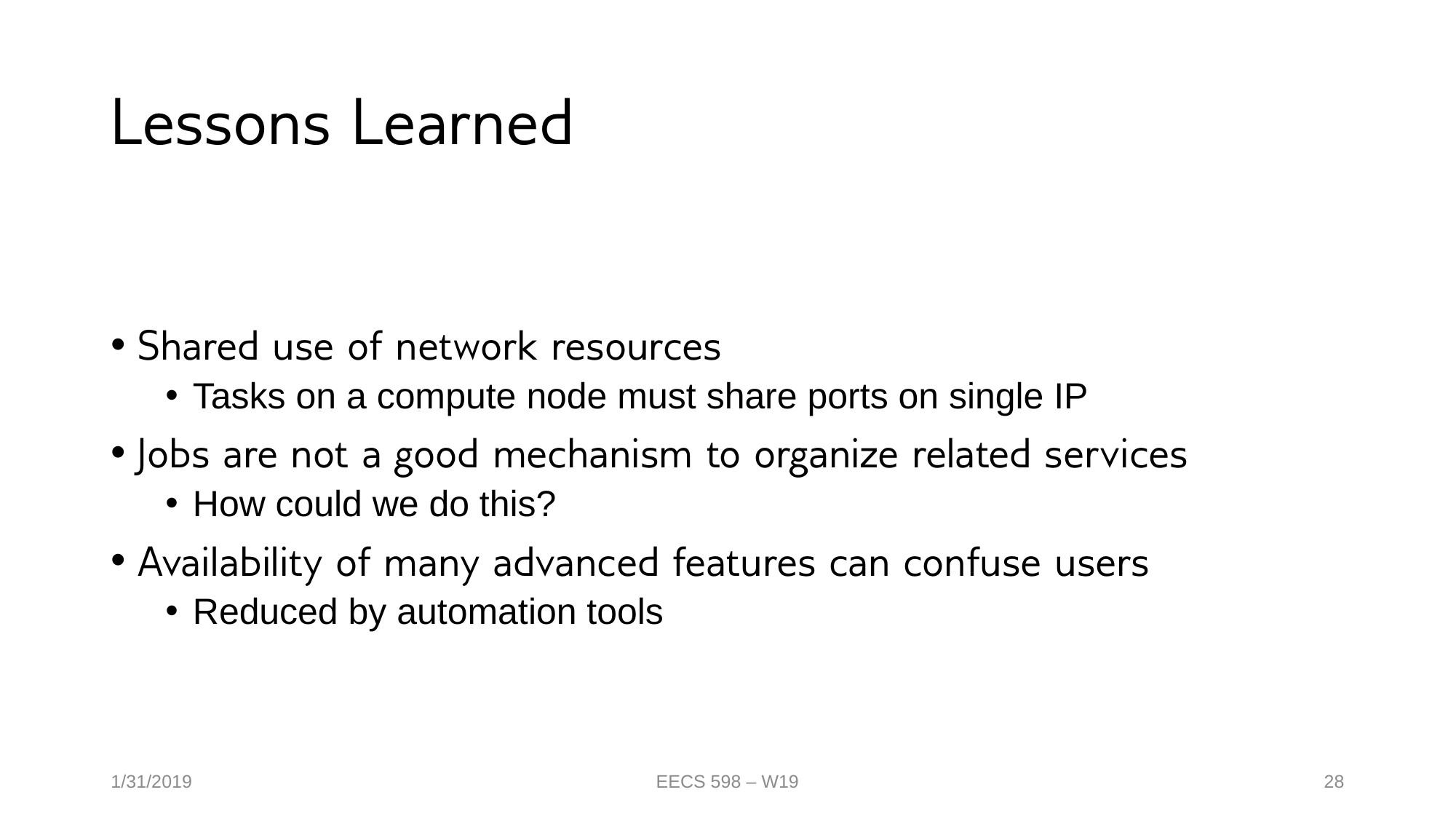

# Lessons Learned
Shared use of network resources
Tasks on a compute node must share ports on single IP
Jobs are not a good mechanism to organize related services
How could we do this?
Availability of many advanced features can confuse users
Reduced by automation tools
1/31/2019
EECS 598 – W19
28